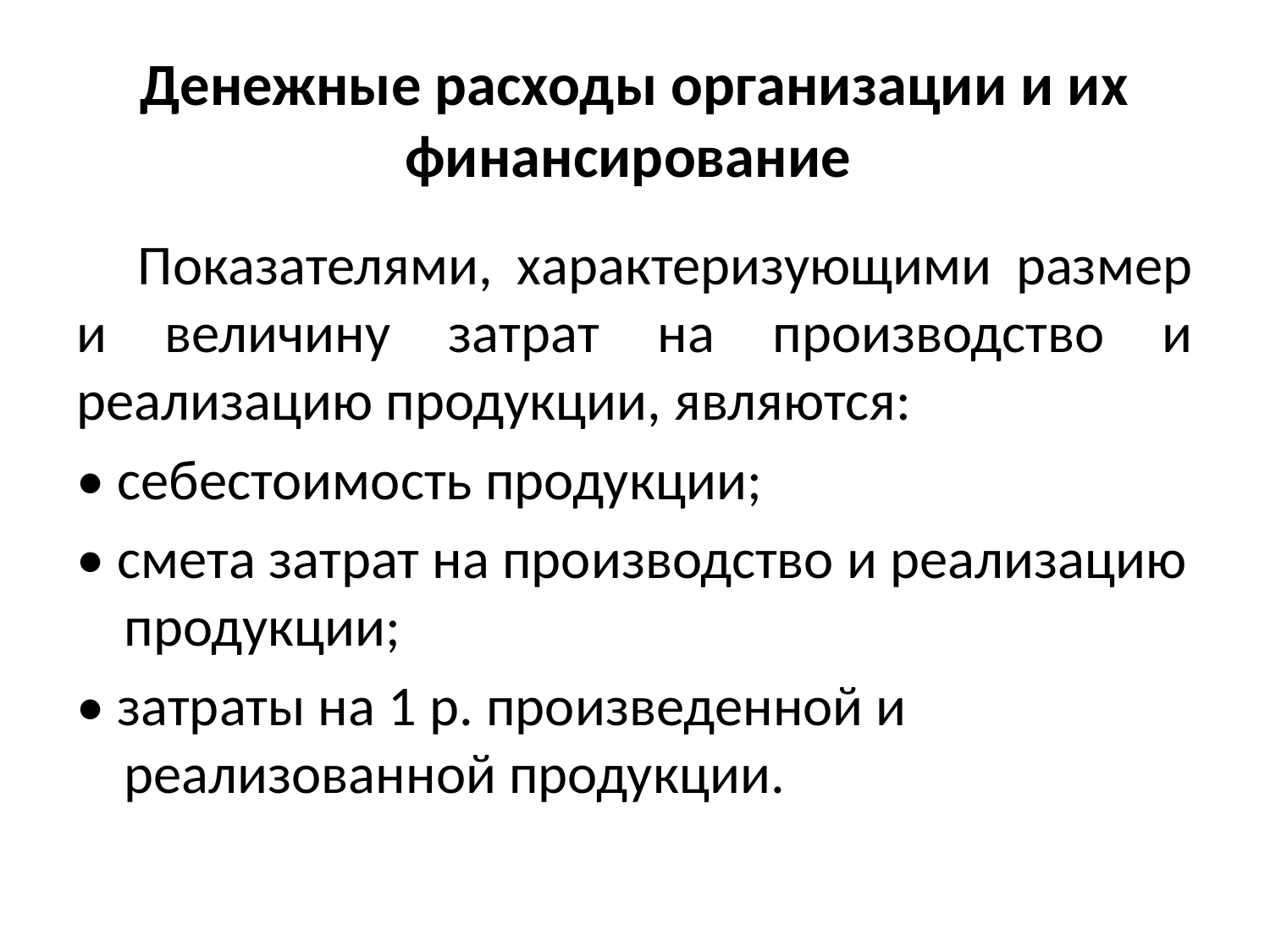

# Денежные расходы организации и их финансирование
Показателями, характеризующими размер и величину затрат на производство и реализацию продукции, являются:
• себестоимость продукции;
• смета затрат на производство и реализацию продукции;
• затраты на 1 р. произведенной и реализованной продукции.